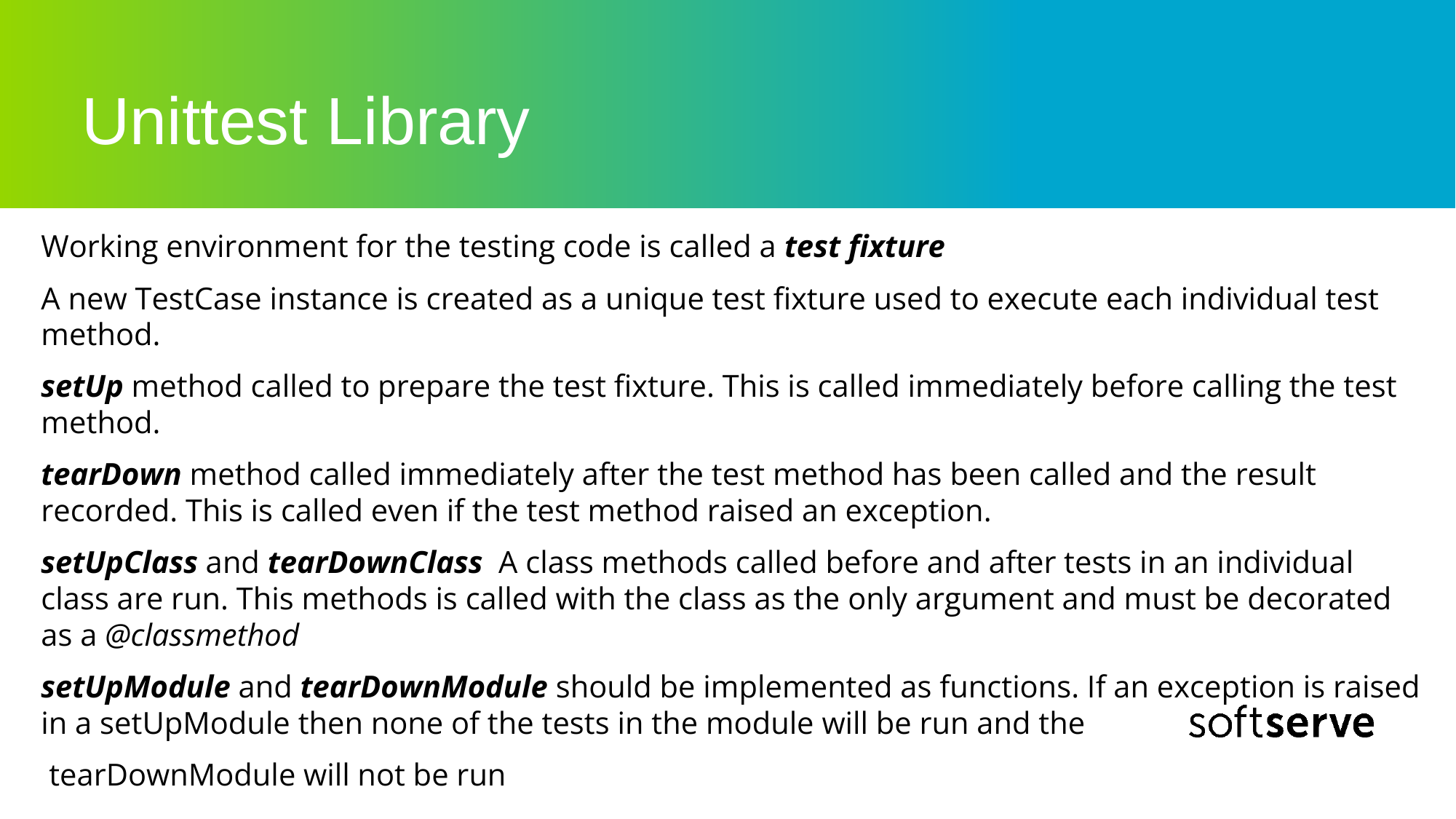

# Unittest Library
Working environment for the testing code is called a test fixture
A new TestCase instance is created as a unique test fixture used to execute each individual test method.
setUp method called to prepare the test fixture. This is called immediately before calling the test method.
tearDown method called immediately after the test method has been called and the result recorded. This is called even if the test method raised an exception.
setUpClass and tearDownClass  A class methods called before and after tests in an individual class are run. This methods is called with the class as the only argument and must be decorated as a @classmethod
setUpModule and tearDownModule should be implemented as functions. If an exception is raised in a setUpModule then none of the tests in the module will be run and the
 tearDownModule will not be run